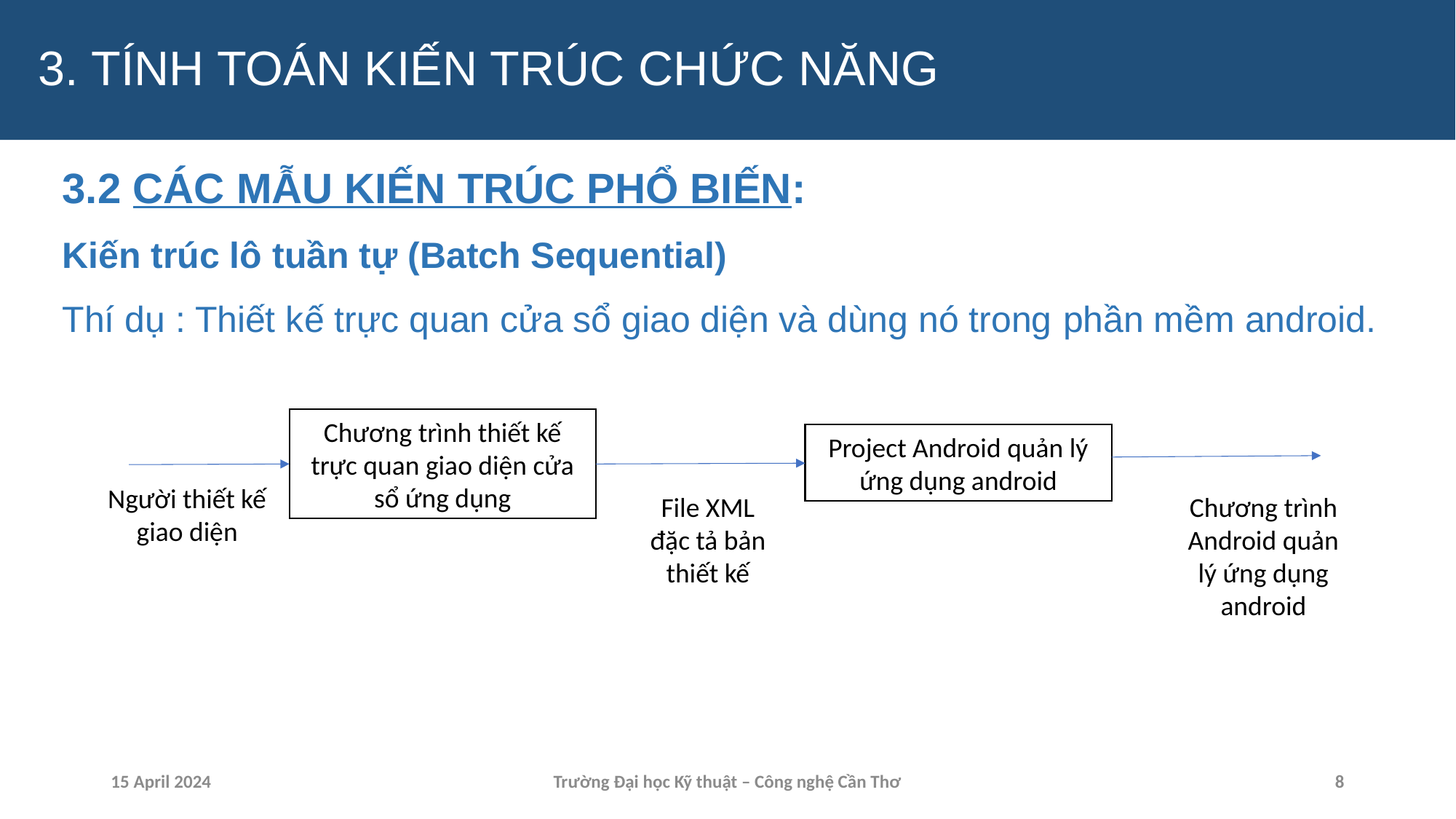

# 3. TÍNH TOÁN KIẾN TRÚC CHỨC NĂNG
3.2 CÁC MẪU KIẾN TRÚC PHỔ BIẾN:
Kiến trúc lô tuần tự (Batch Sequential)
Thí dụ : Thiết kế trực quan cửa sổ giao diện và dùng nó trong phần mềm android.

Chương trình thiết kế trực quan giao diện cửa sổ ứng dụng
Project Android quản lý ứng dụng android
Người thiết kế giao diện
File XML đặc tả bản thiết kế
Chương trình Android quản lý ứng dụng android
15 April 2024
Trường Đại học Kỹ thuật – Công nghệ Cần Thơ
8